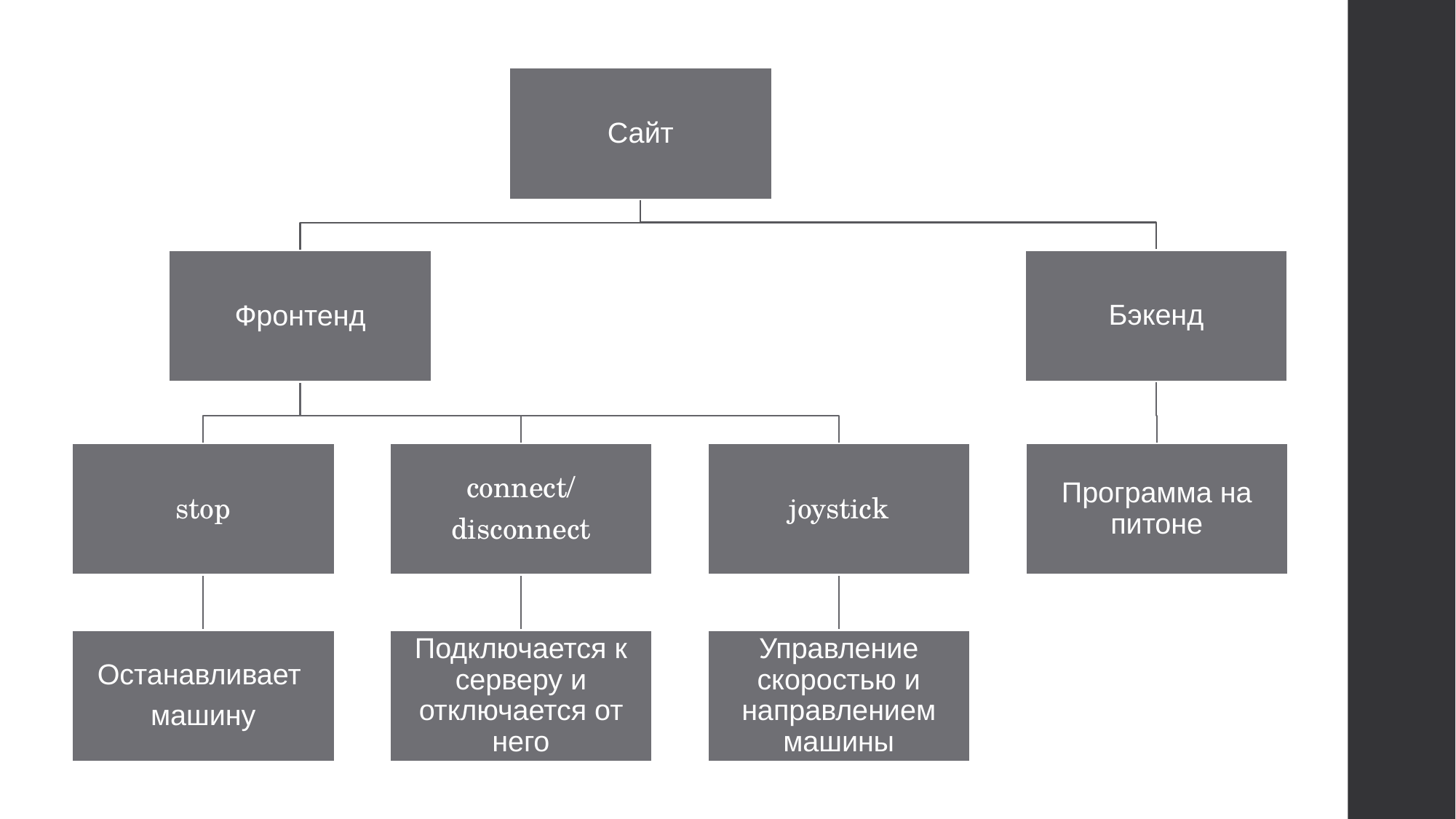

Сайт
Фронтенд
stop
Останавливает
машину
connect/
disconnect
Подключается к серверу и отключается от него
joystick
Управление скоростью и направлением машины
Бэкенд
Программа на питоне